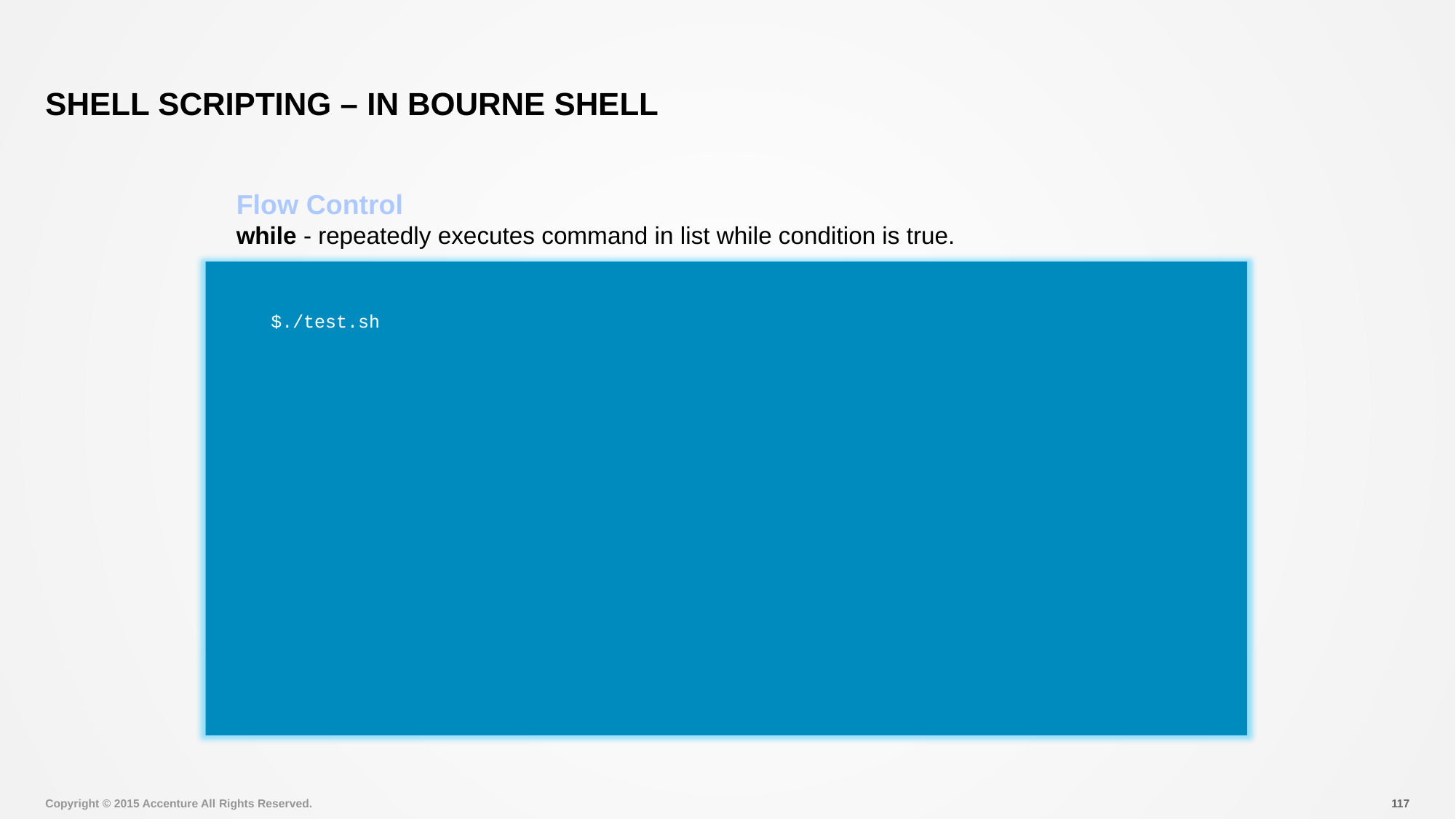

# Shell Scripting – In Bourne Shell

Flow Control
while - repeatedly executes command in list while condition is true.

$./test.sh

Copyright © 2015 Accenture All Rights Reserved.
117